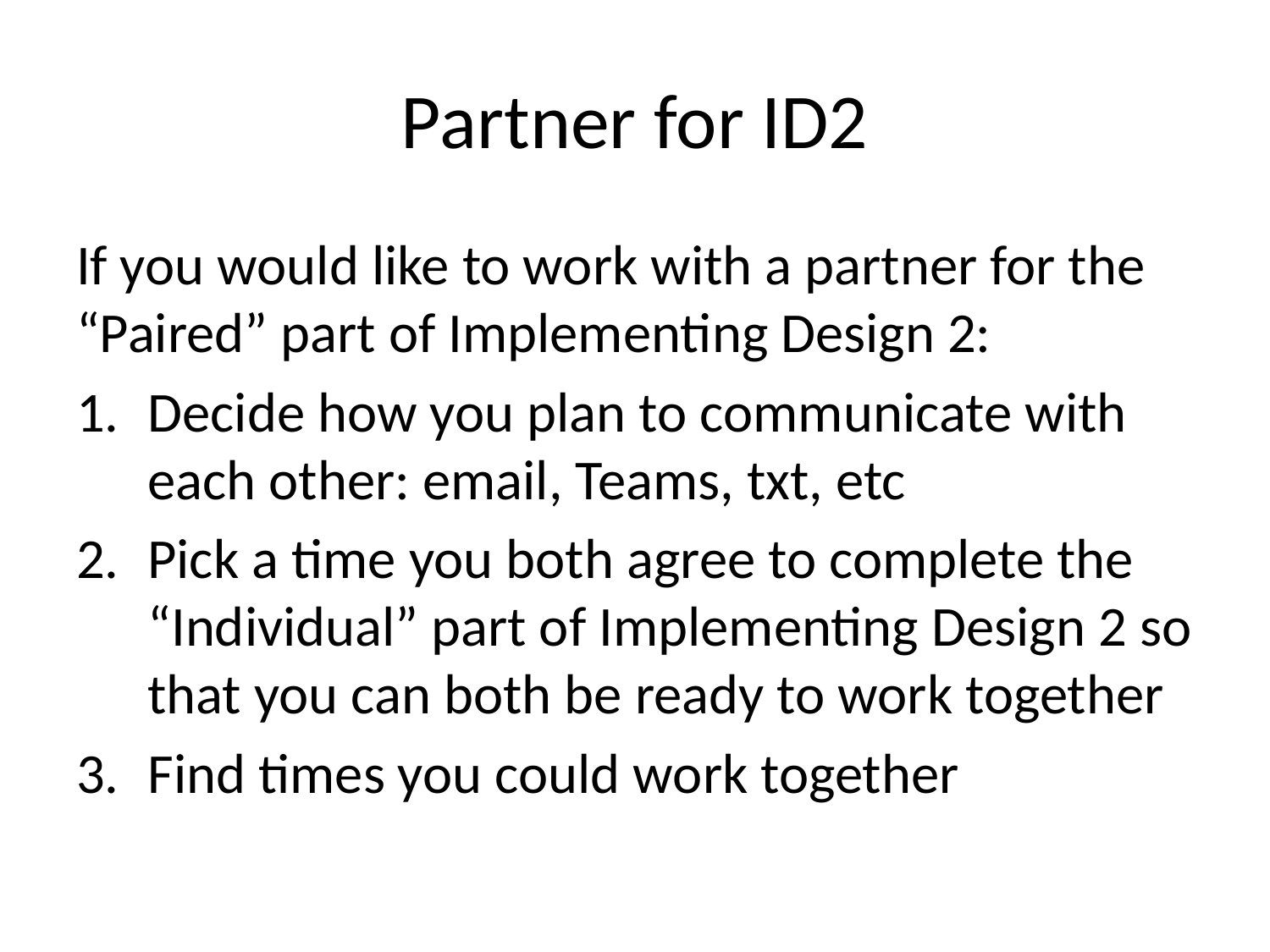

# Partner for ID2
If you would like to work with a partner for the “Paired” part of Implementing Design 2:
Decide how you plan to communicate with each other: email, Teams, txt, etc
Pick a time you both agree to complete the “Individual” part of Implementing Design 2 so that you can both be ready to work together
Find times you could work together